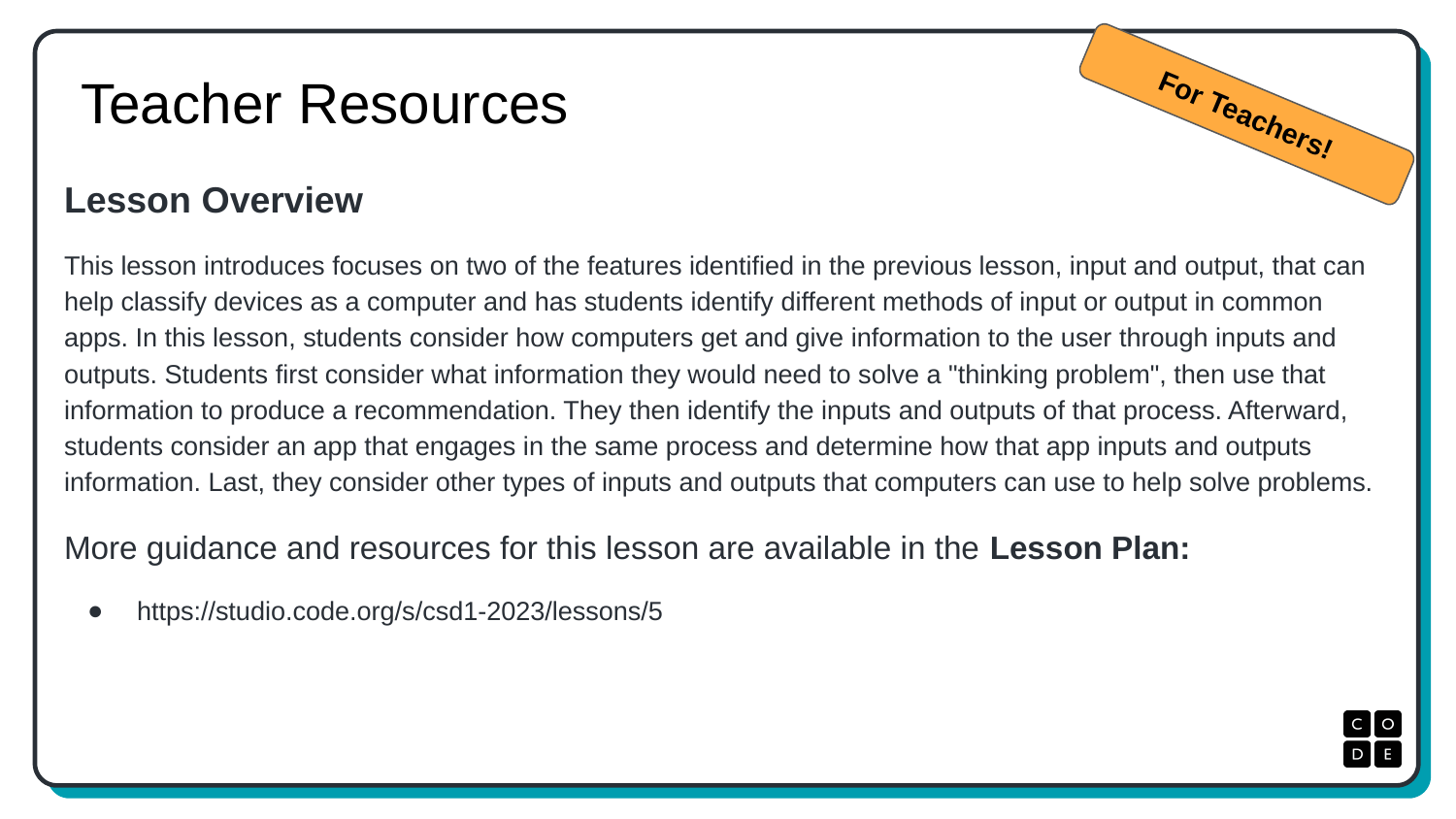

# Teacher Resources
For Teachers!
Lesson Overview
This lesson introduces focuses on two of the features identified in the previous lesson, input and output, that can help classify devices as a computer and has students identify different methods of input or output in common apps. In this lesson, students consider how computers get and give information to the user through inputs and outputs. Students first consider what information they would need to solve a "thinking problem", then use that information to produce a recommendation. They then identify the inputs and outputs of that process. Afterward, students consider an app that engages in the same process and determine how that app inputs and outputs information. Last, they consider other types of inputs and outputs that computers can use to help solve problems.
More guidance and resources for this lesson are available in the Lesson Plan:
https://studio.code.org/s/csd1-2023/lessons/5